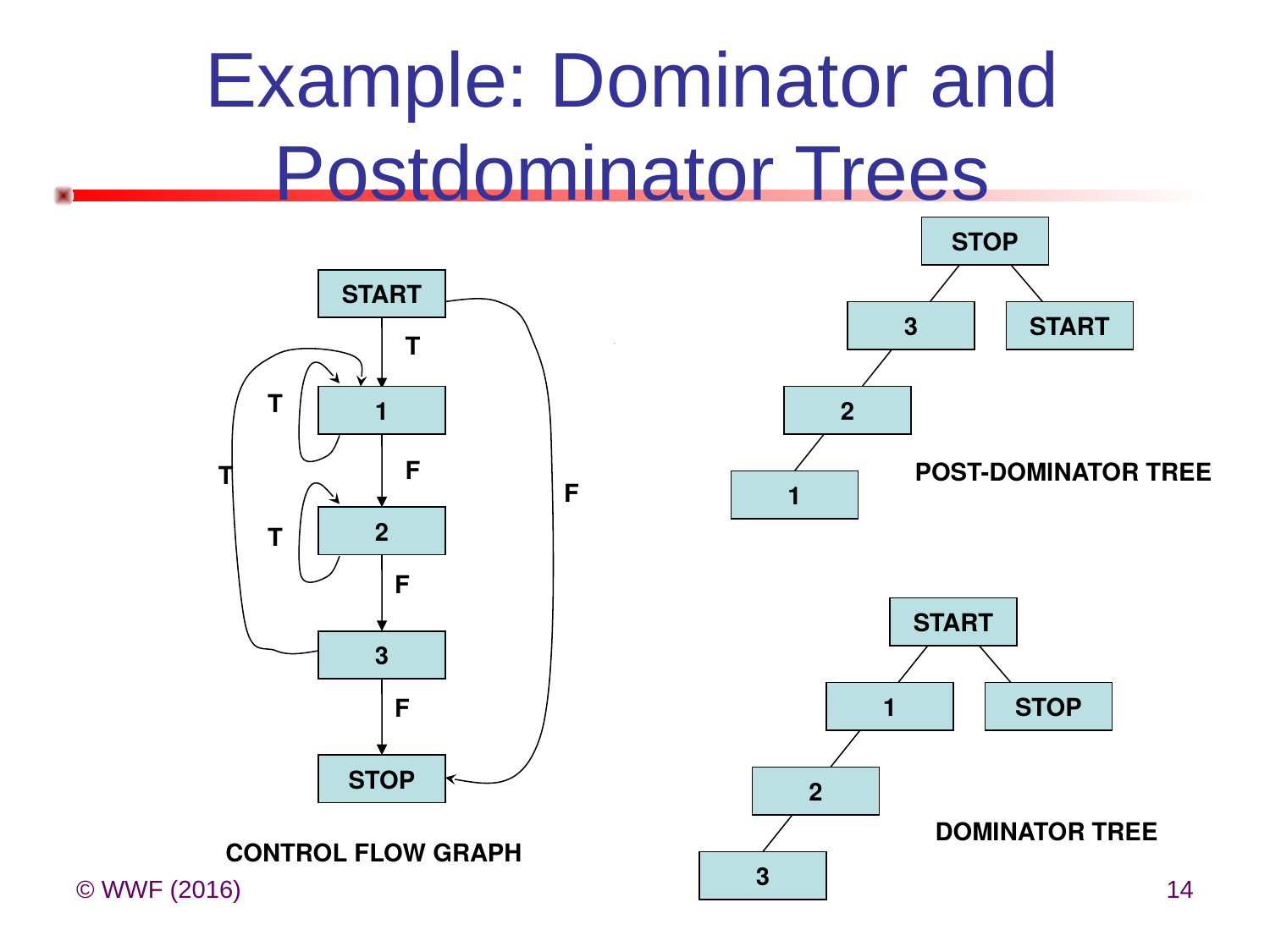

# Example: Dominator and Postdominator Trees
STOP

START

3
START

T

T
1
2

F
POST-DOMINATOR TREE
T
F
1

2
T

F
START
3

1
STOP
F
STOP
2
 DOMINATOR TREE
CONTROL FLOW GRAPH
3
© WWF (2016)
14